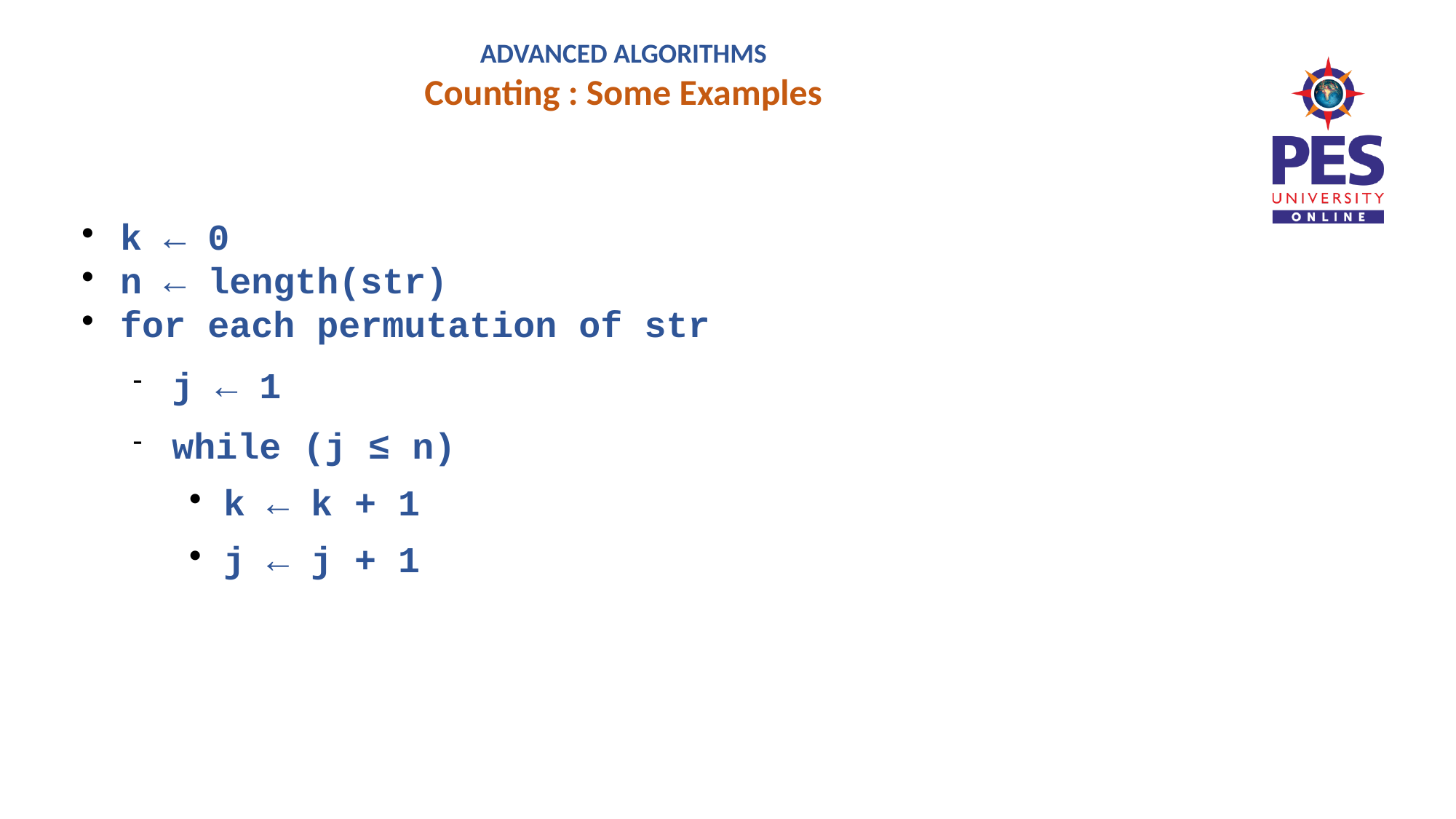

ADVANCED ALGORITHMS
Counting : Some Examples

k ← 0
n ← length(str)
for each permutation of str
j ← 1
while (j ≤ n)
k ← k + 1
j ← j + 1